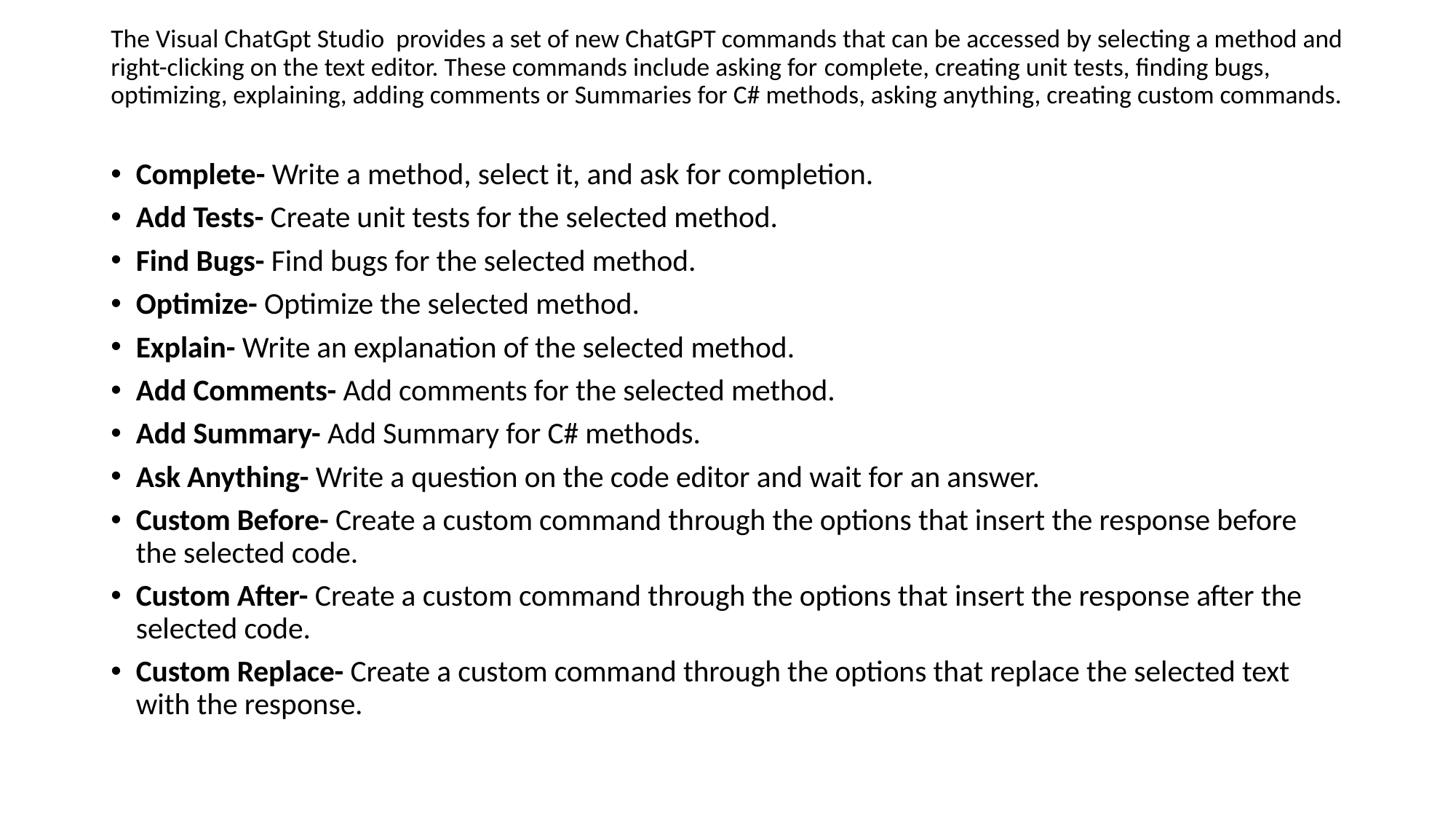

The Visual ChatGpt Studio  provides a set of new ChatGPT commands that can be accessed by selecting a method and right-clicking on the text editor. These commands include asking for complete, creating unit tests, finding bugs, optimizing, explaining, adding comments or Summaries for C# methods, asking anything, creating custom commands.

Complete- Write a method, select it, and ask for completion.
Add Tests- Create unit tests for the selected method.
Find Bugs- Find bugs for the selected method.
Optimize- Optimize the selected method.
Explain- Write an explanation of the selected method.
Add Comments- Add comments for the selected method.
Add Summary- Add Summary for C# methods.
Ask Anything- Write a question on the code editor and wait for an answer.
Custom Before- Create a custom command through the options that insert the response before the selected code.
Custom After- Create a custom command through the options that insert the response after the selected code.
Custom Replace- Create a custom command through the options that replace the selected text with the response.

# .